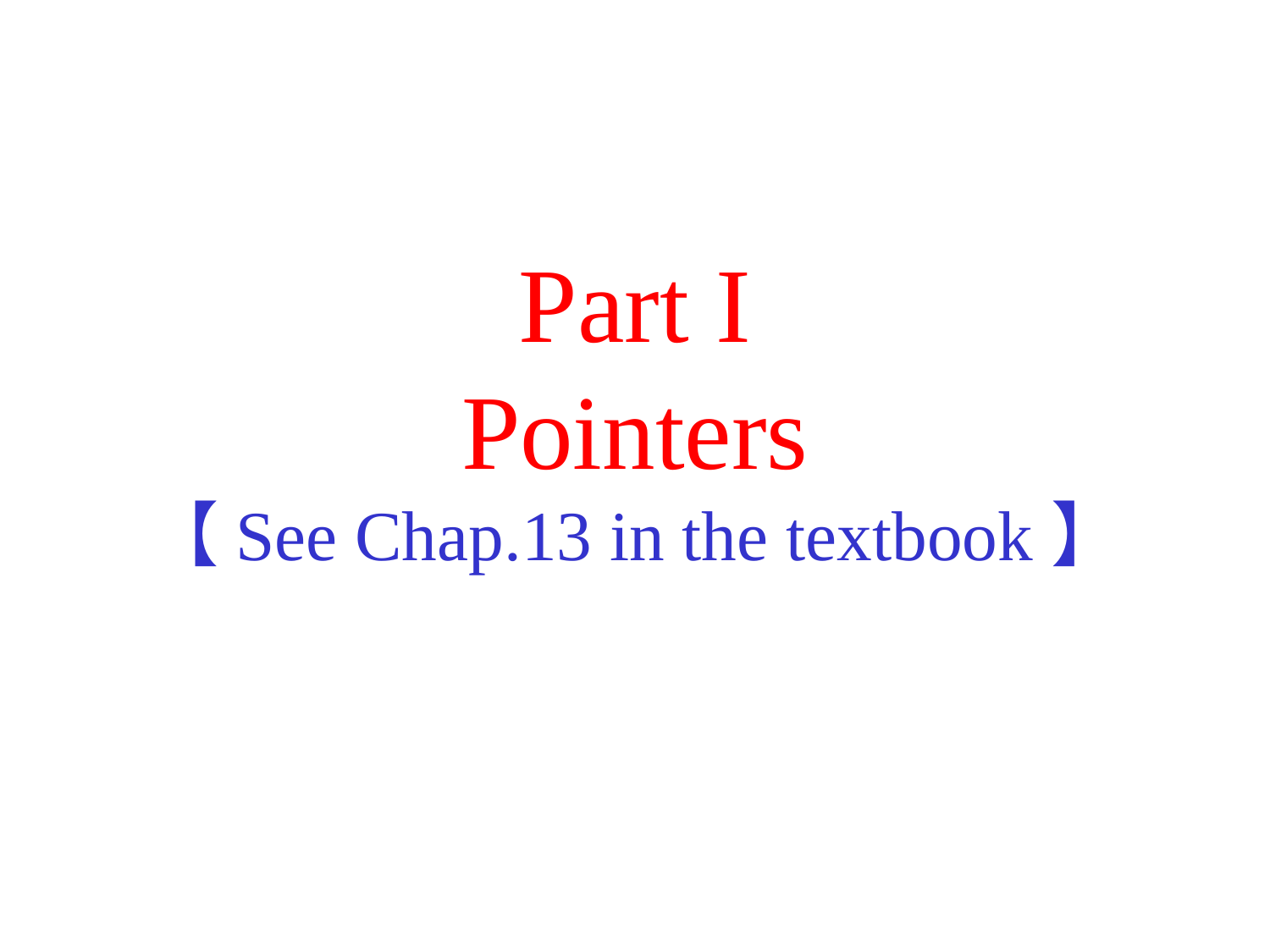

# Part I Pointers 【See Chap.13 in the textbook】